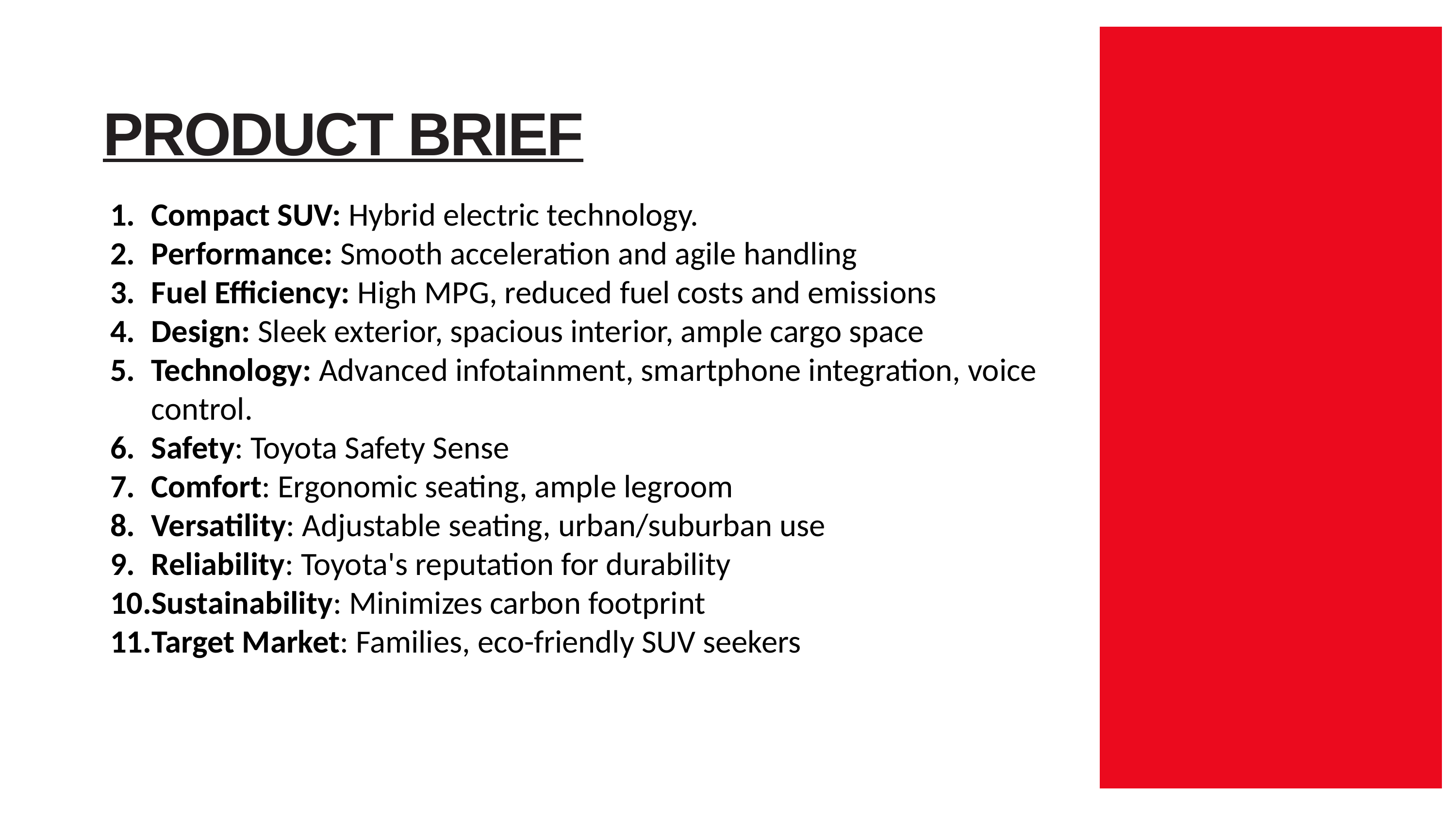

PRODUCT BRIEF

Compact SUV: Hybrid electric technology.
Performance: Smooth acceleration and agile handling
Fuel Efficiency: High MPG, reduced fuel costs and emissions
Design: Sleek exterior, spacious interior, ample cargo space
Technology: Advanced infotainment, smartphone integration, voice control.
Safety: Toyota Safety Sense
Comfort: Ergonomic seating, ample legroom
Versatility: Adjustable seating, urban/suburban use
Reliability: Toyota's reputation for durability
Sustainability: Minimizes carbon footprint
Target Market: Families, eco-friendly SUV seekers